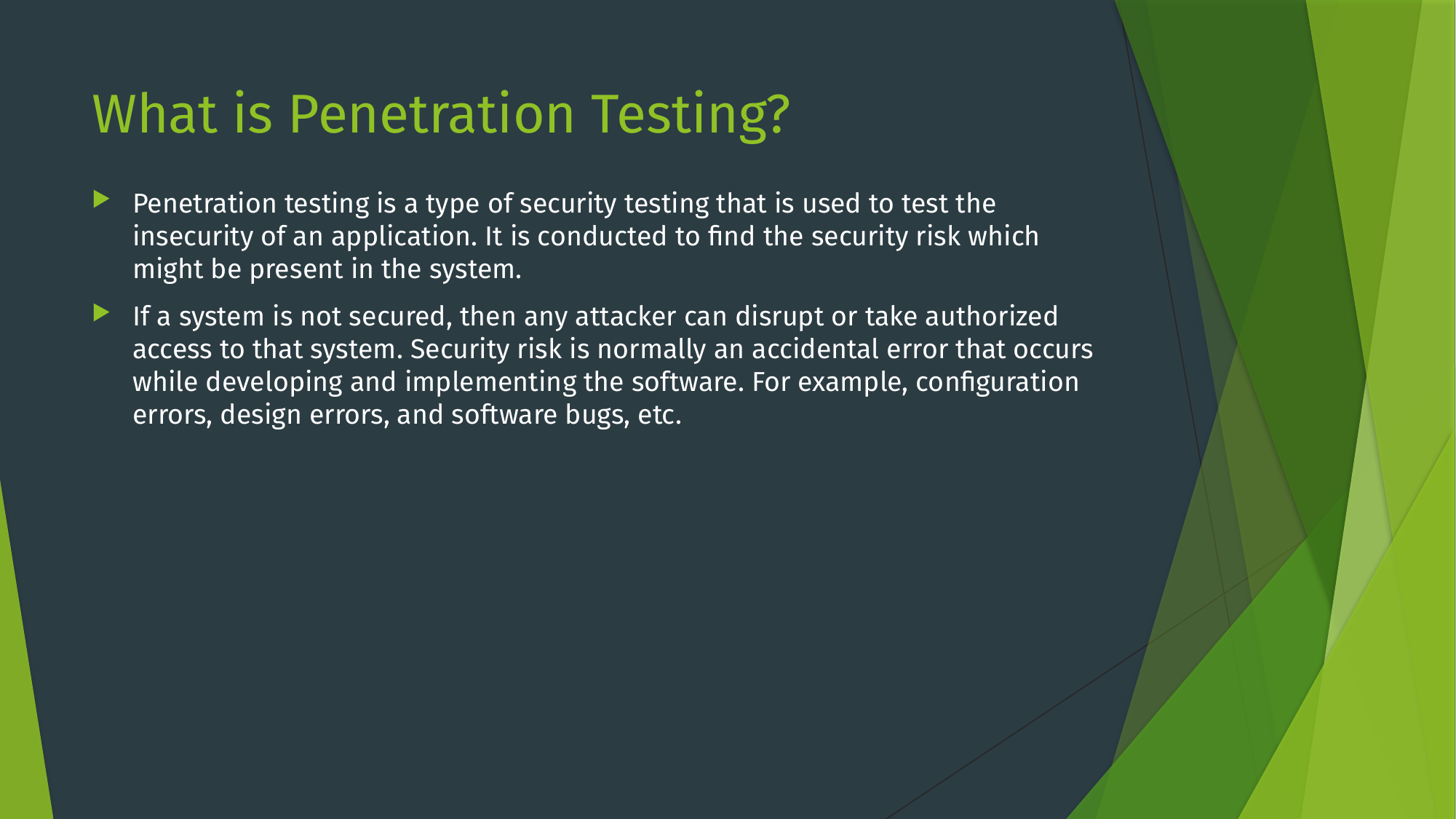

# What is Penetration Testing?
Penetration testing is a type of security testing that is used to test the insecurity of an application. It is conducted to find the security risk which might be present in the system.
If a system is not secured, then any attacker can disrupt or take authorized access to that system. Security risk is normally an accidental error that occurs while developing and implementing the software. For example, configuration errors, design errors, and software bugs, etc.